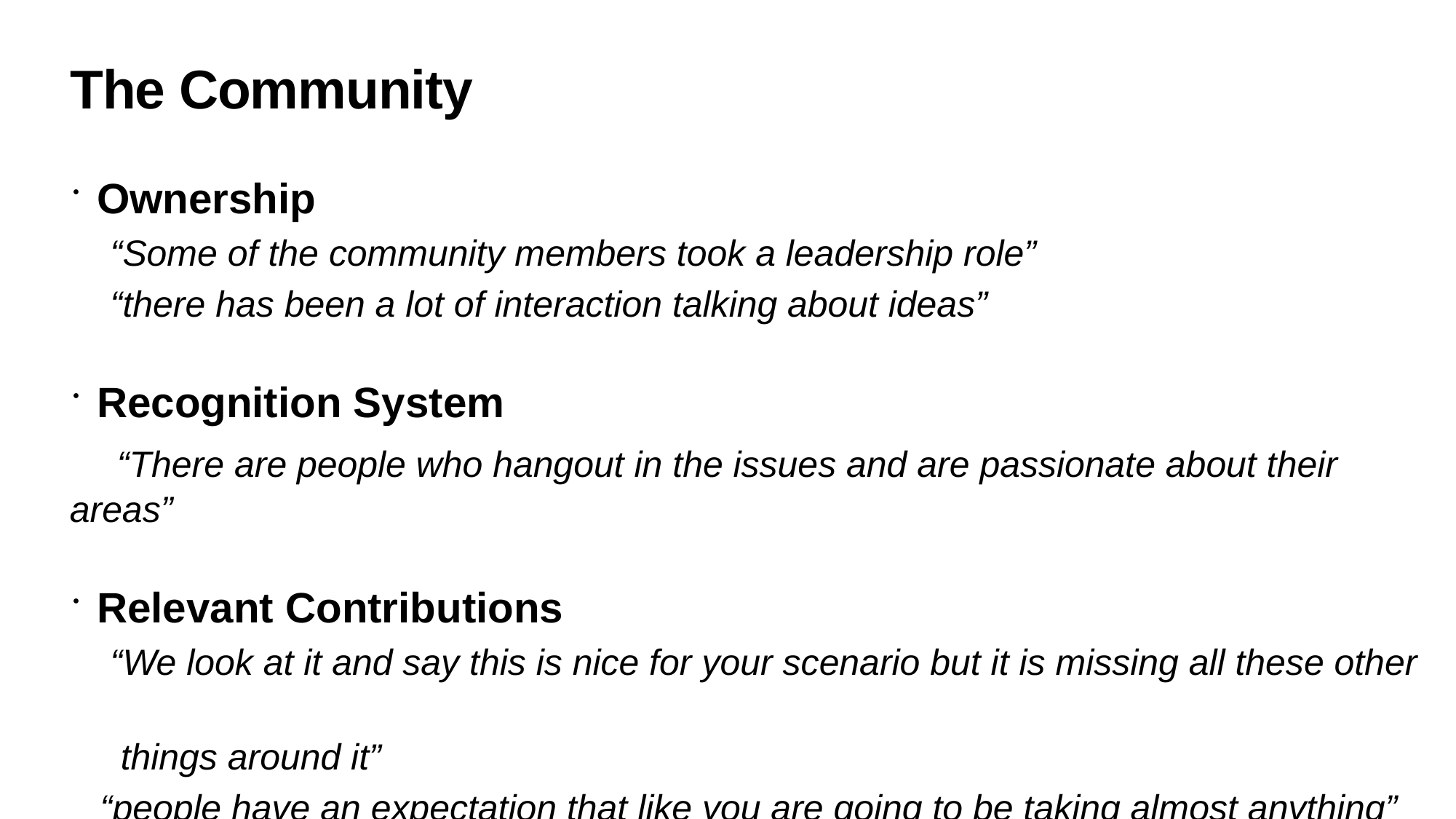

# The Community
Ownership
    “Some of the community members took a leadership role”
    “there has been a lot of interaction talking about ideas”

Recognition System
    “There are people who hangout in the issues and are passionate about their areas”

Relevant Contributions
    “We look at it and say this is nice for your scenario but it is missing all these other
     things around it”
   “people have an expectation that like you are going to be taking almost anything”